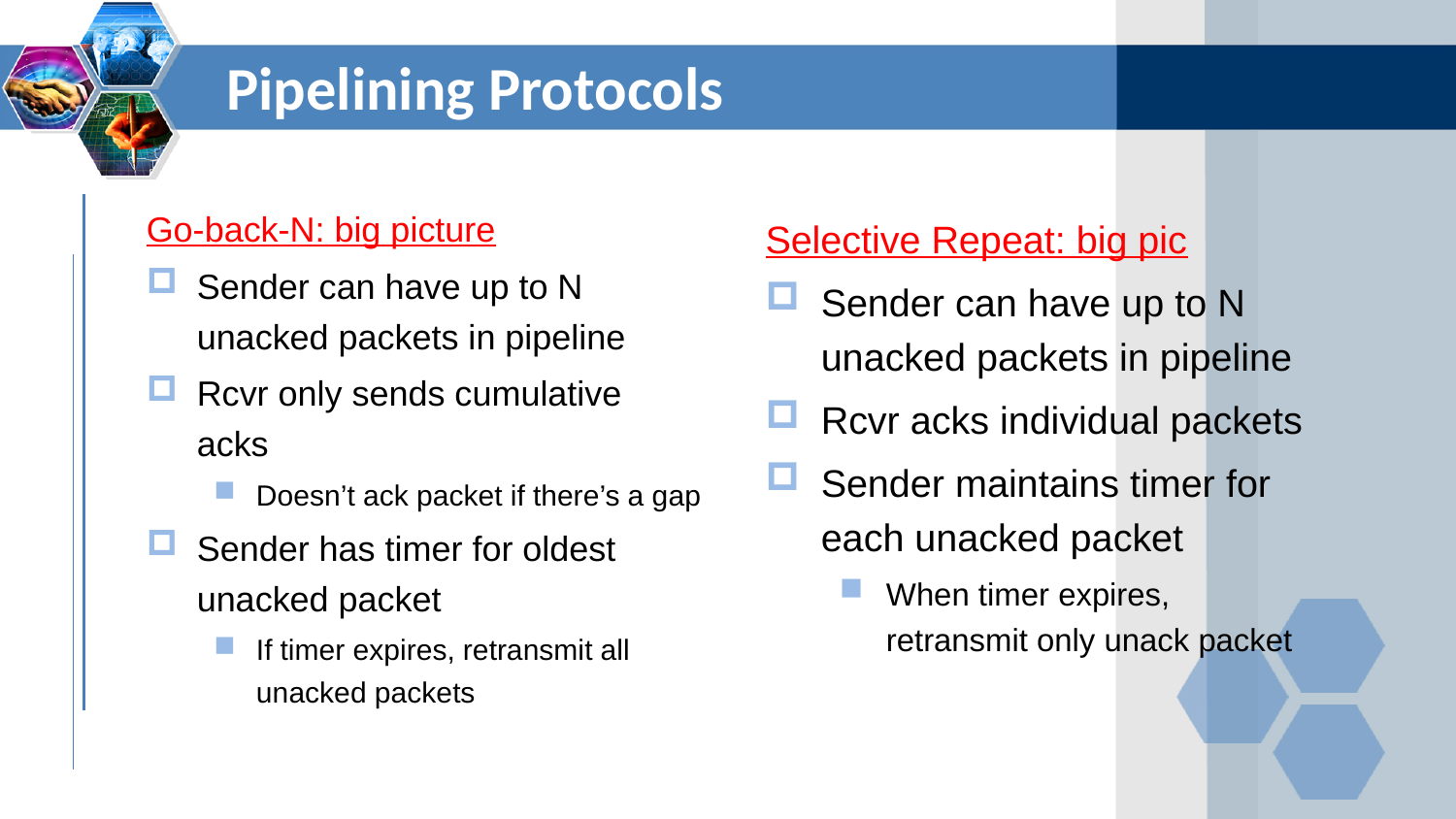

Pipelining Protocols
Go-back-N: big picture
Sender can have up to N unacked packets in pipeline
Rcvr only sends cumulative acks
Doesn’t ack packet if there’s a gap
Sender has timer for oldest unacked packet
If timer expires, retransmit all unacked packets

Selective Repeat: big pic
Sender can have up to N unacked packets in pipeline
Rcvr acks individual packets
Sender maintains timer for each unacked packet
When timer expires, retransmit only unack packet